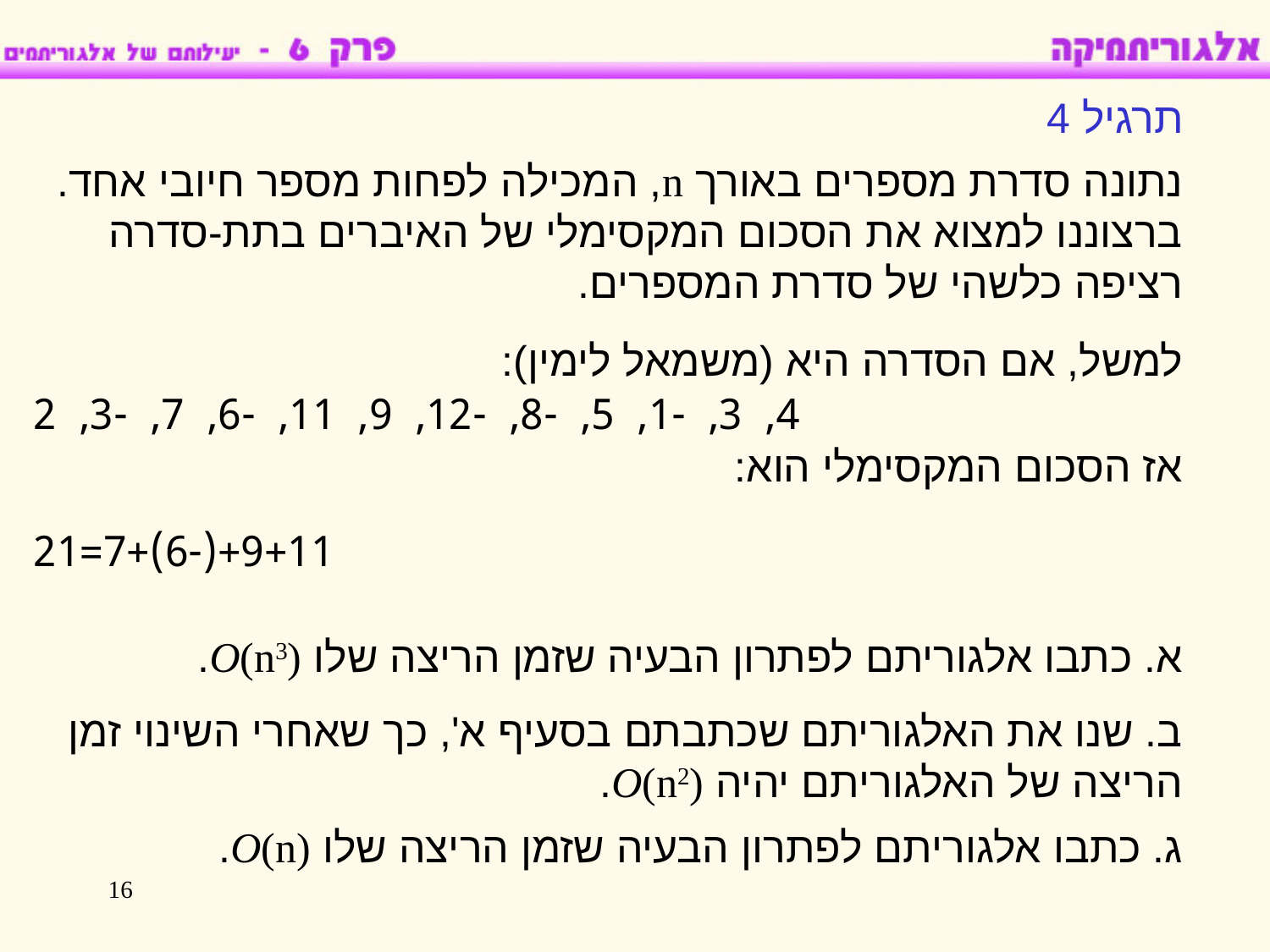

תרגיל 4
נתונה סדרת מספרים באורך n, המכילה לפחות מספר חיובי אחד. ברצוננו למצוא את הסכום המקסימלי של האיברים בתת-סדרה רציפה כלשהי של סדרת המספרים.
למשל, אם הסדרה היא (משמאל לימין):
4,  3,  -1,  5,  -8,  -12,  9,  11,  -6,  7,  -3,  2
אז הסכום המקסימלי הוא:
9+11+(-6)+7=21
א. כתבו אלגוריתם לפתרון הבעיה שזמן הריצה שלו O(n3).
ב. שנו את האלגוריתם שכתבתם בסעיף א', כך שאחרי השינוי זמן הריצה של האלגוריתם יהיה O(n2).
ג. כתבו אלגוריתם לפתרון הבעיה שזמן הריצה שלו O(n).
16